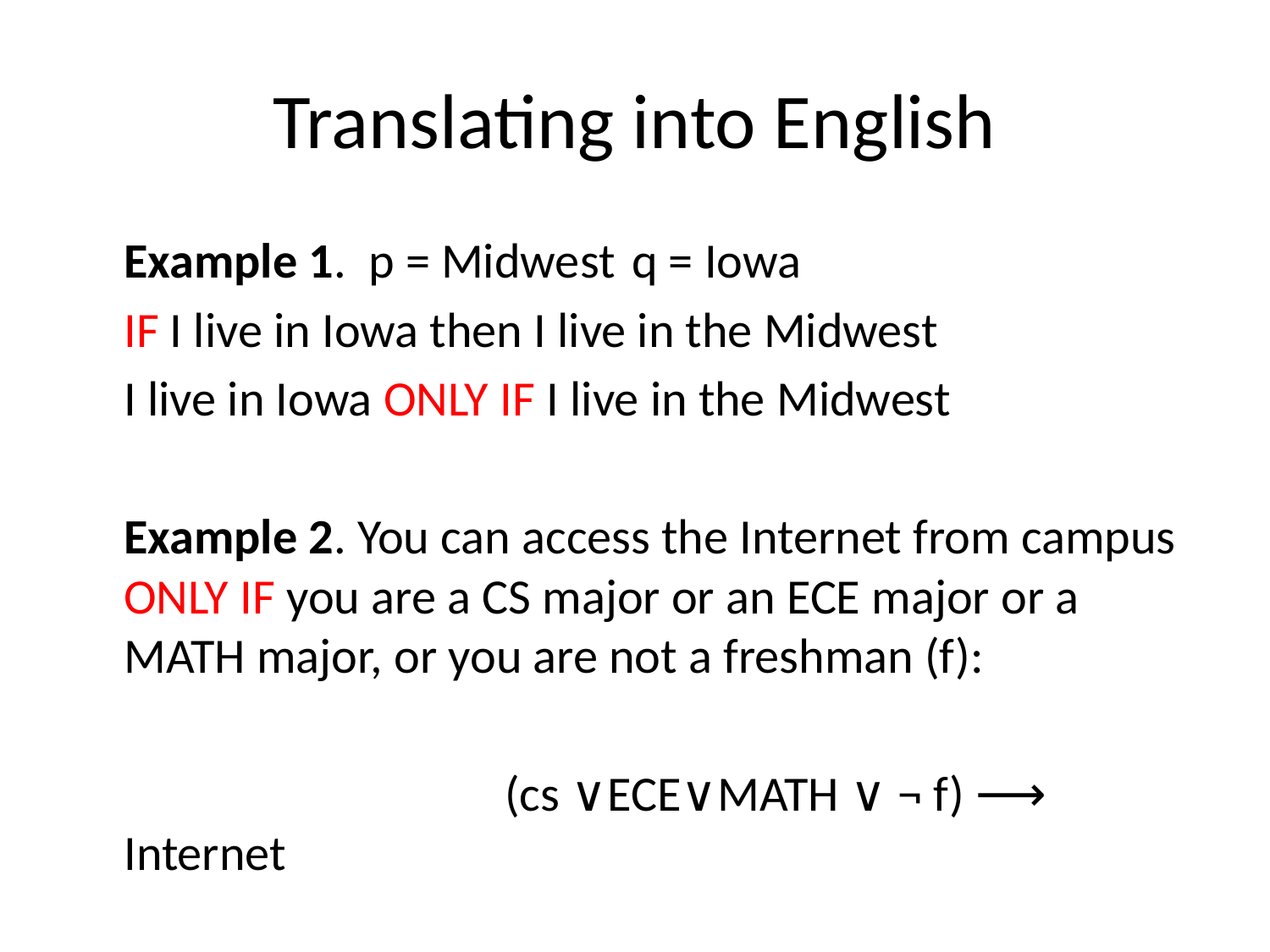

# Translating into English
	Example 1.  p = Midwest	q = Iowa
	if I live in Iowa then I live in the Midwest
	I live in Iowa only if I live in the Midwest

	Example 2. You can access the Internet from campus only if you are a CS major or an ECE major or a MATH major, or you are not a freshman (f):

				(cs ∨ECE∨MATH ∨ ¬ f) ⟶ Internet